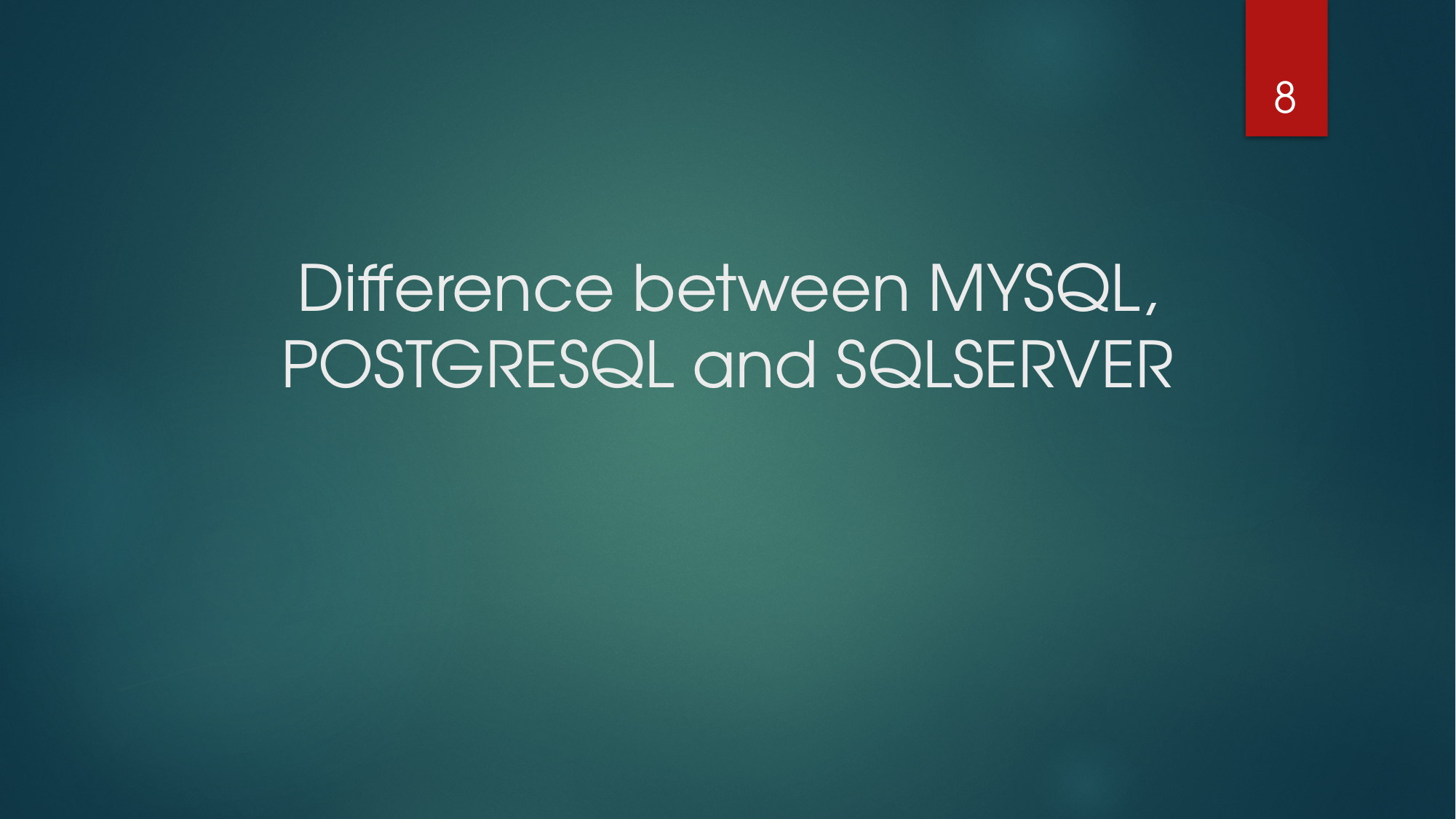

8
# Difference between MYSQL, POSTGRESQL and SQLSERVER